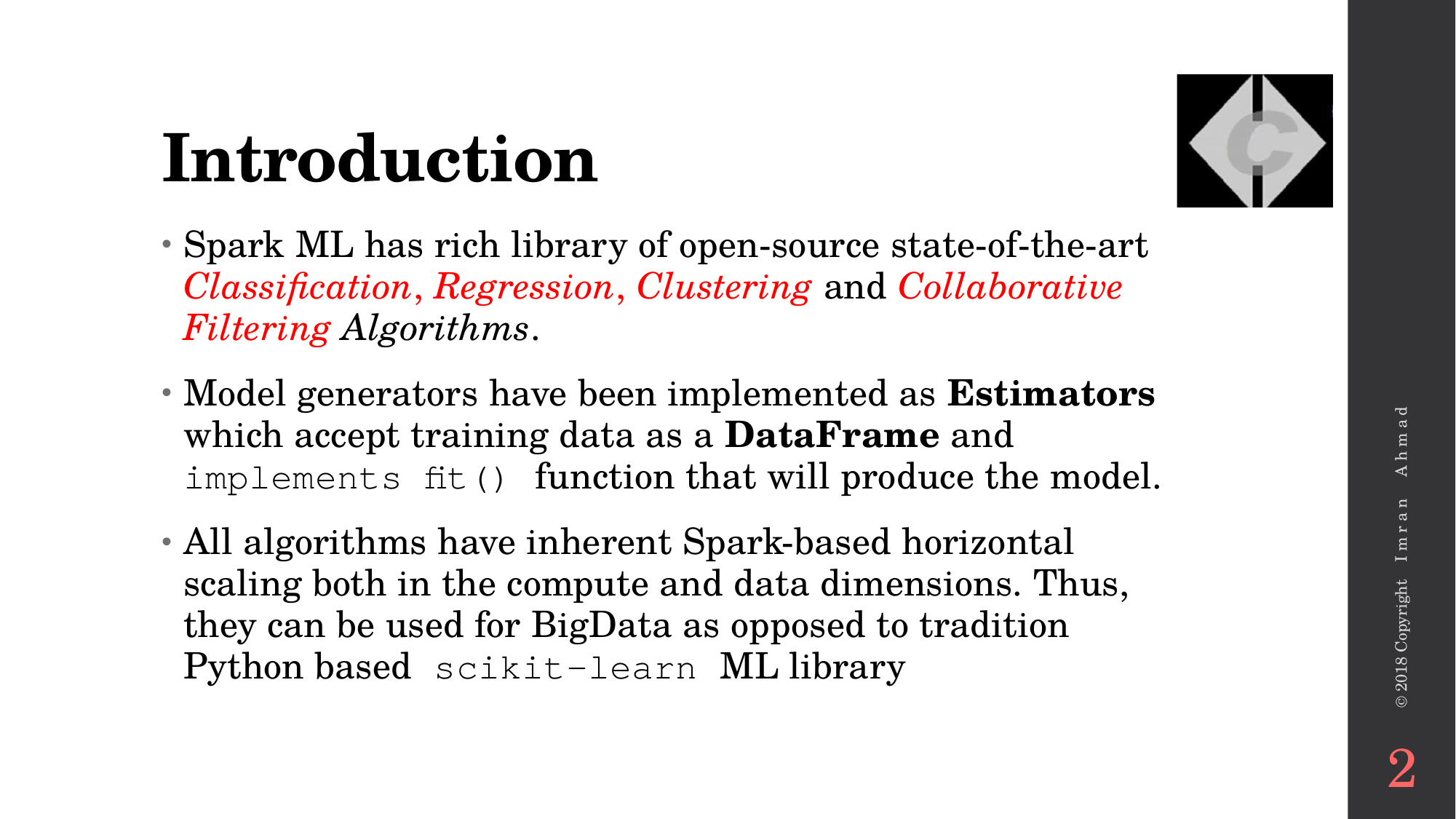

# Introduction
Spark ML has rich library of open-source state-of-the-art Classification, Regression, Clustering and Collaborative Filtering Algorithms.
Model generators have been implemented as Estimators which accept training data as a DataFrame and implements fit() function that will produce the model.
All algorithms have inherent Spark-based horizontal scaling both in the compute and data dimensions. Thus, they can be used for BigData as opposed to tradition Python based scikit-learn ML library

© 2018 Copyright    I m r a n     A h m a d
2